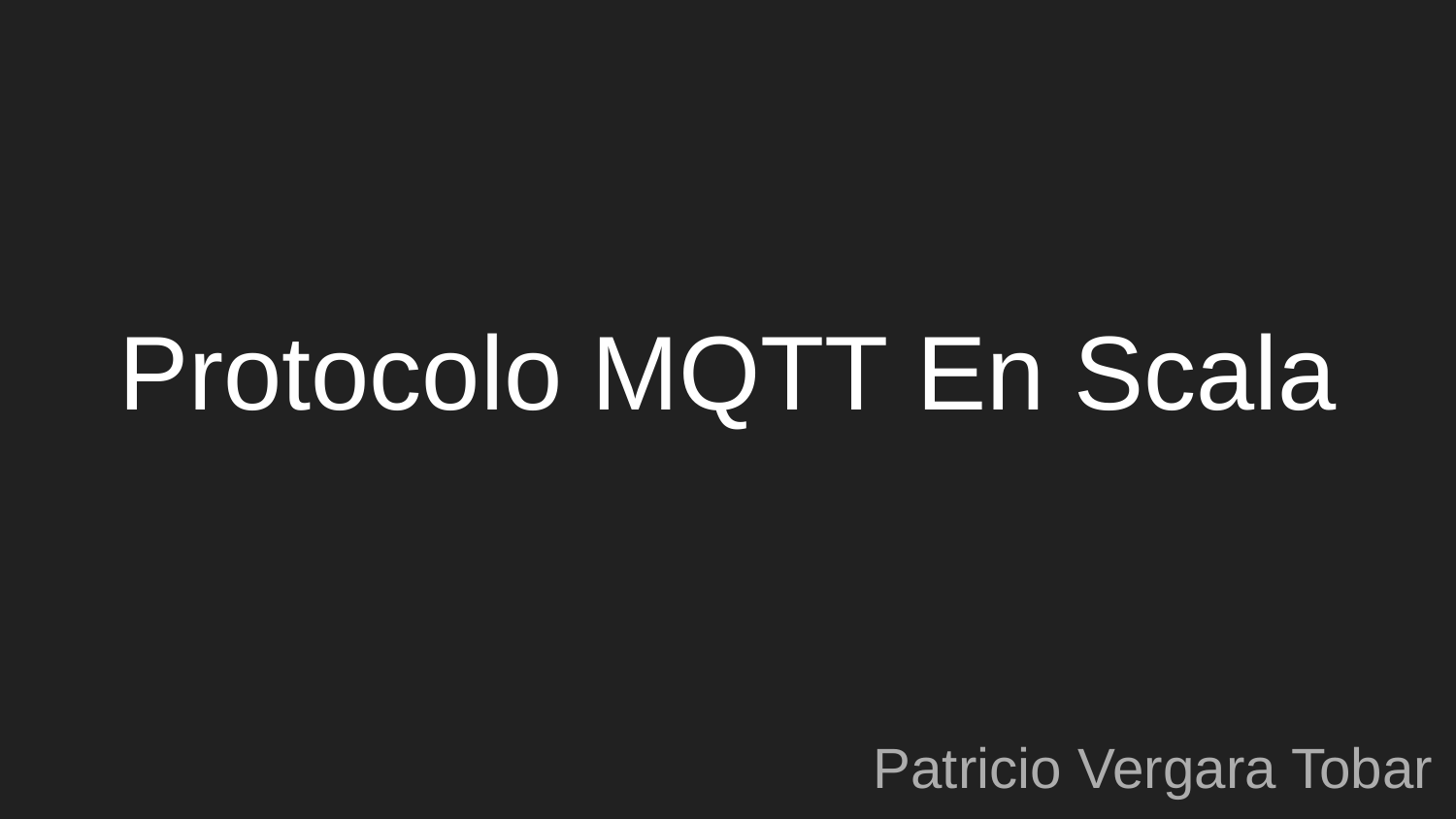

# Protocolo MQTT En Scala
Patricio Vergara Tobar